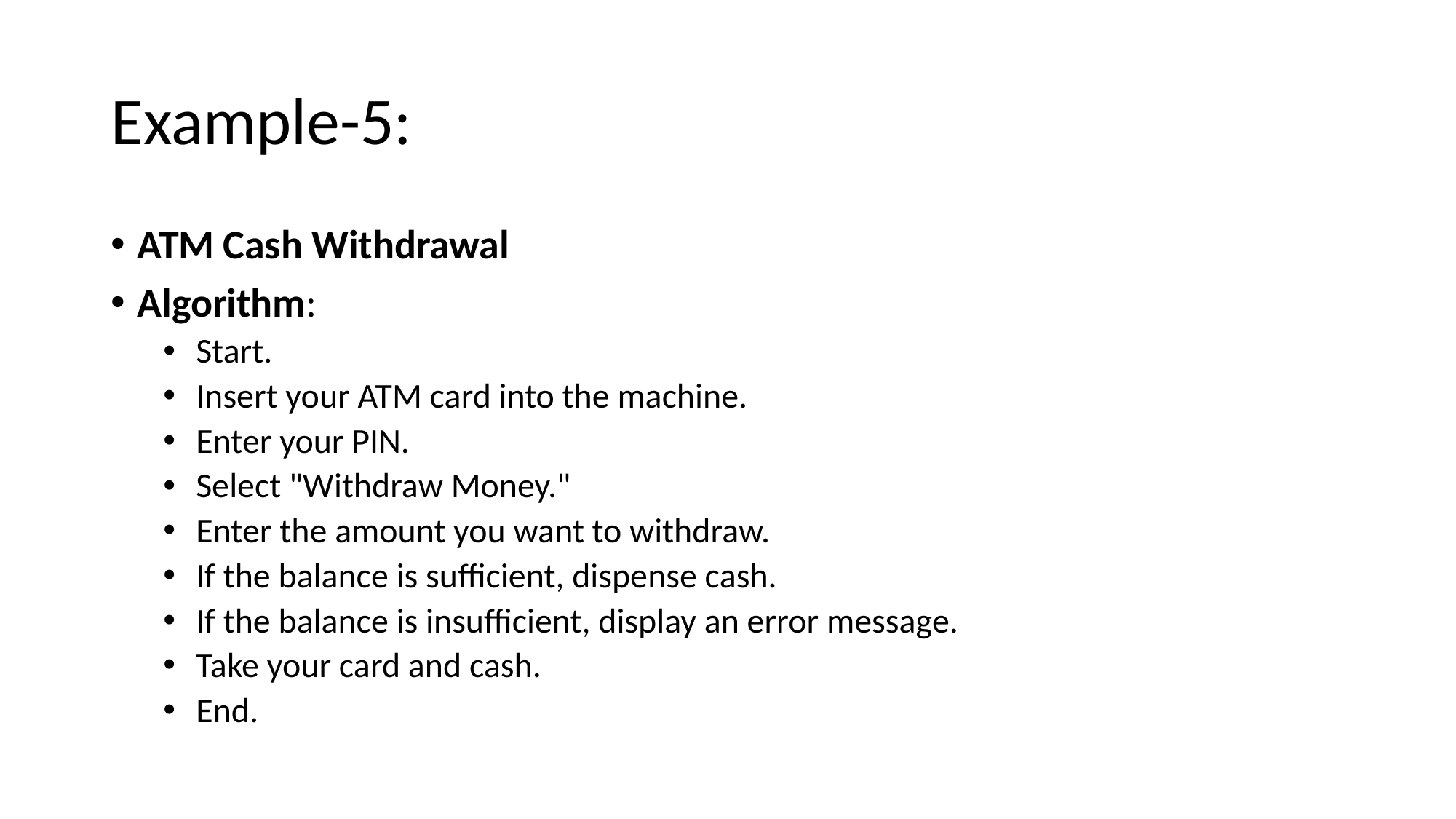

# Example-5:
ATM Cash Withdrawal
Algorithm:
Start.
Insert your ATM card into the machine.
Enter your PIN.
Select "Withdraw Money."
Enter the amount you want to withdraw.
If the balance is sufficient, dispense cash.
If the balance is insufficient, display an error message.
Take your card and cash.
End.